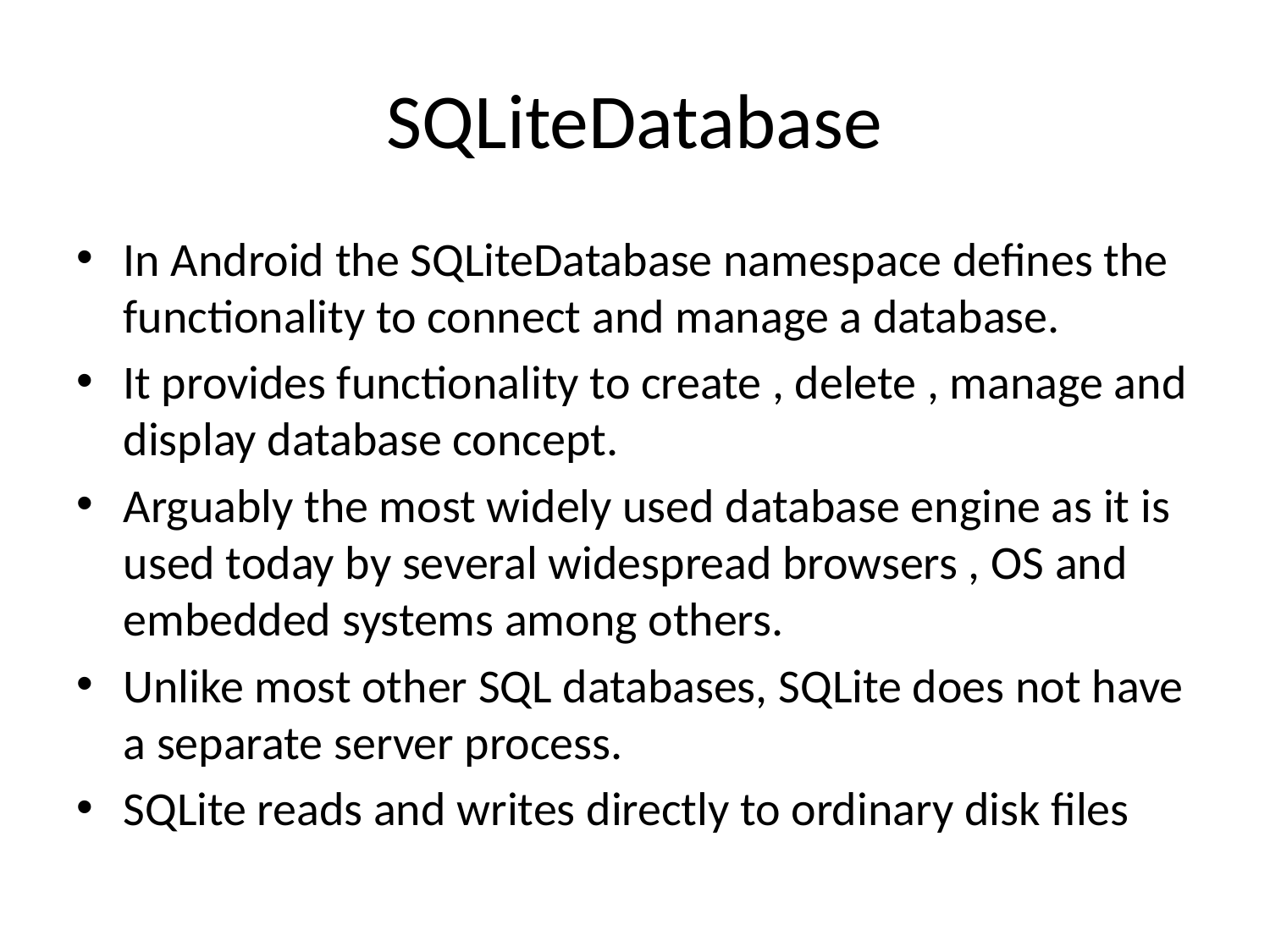

# SQLiteDatabase
In Android the SQLiteDatabase namespace defines the functionality to connect and manage a database.
It provides functionality to create , delete , manage and display database concept.
Arguably the most widely used database engine as it is used today by several widespread browsers , OS and embedded systems among others.
Unlike most other SQL databases, SQLite does not have a separate server process.
SQLite reads and writes directly to ordinary disk files